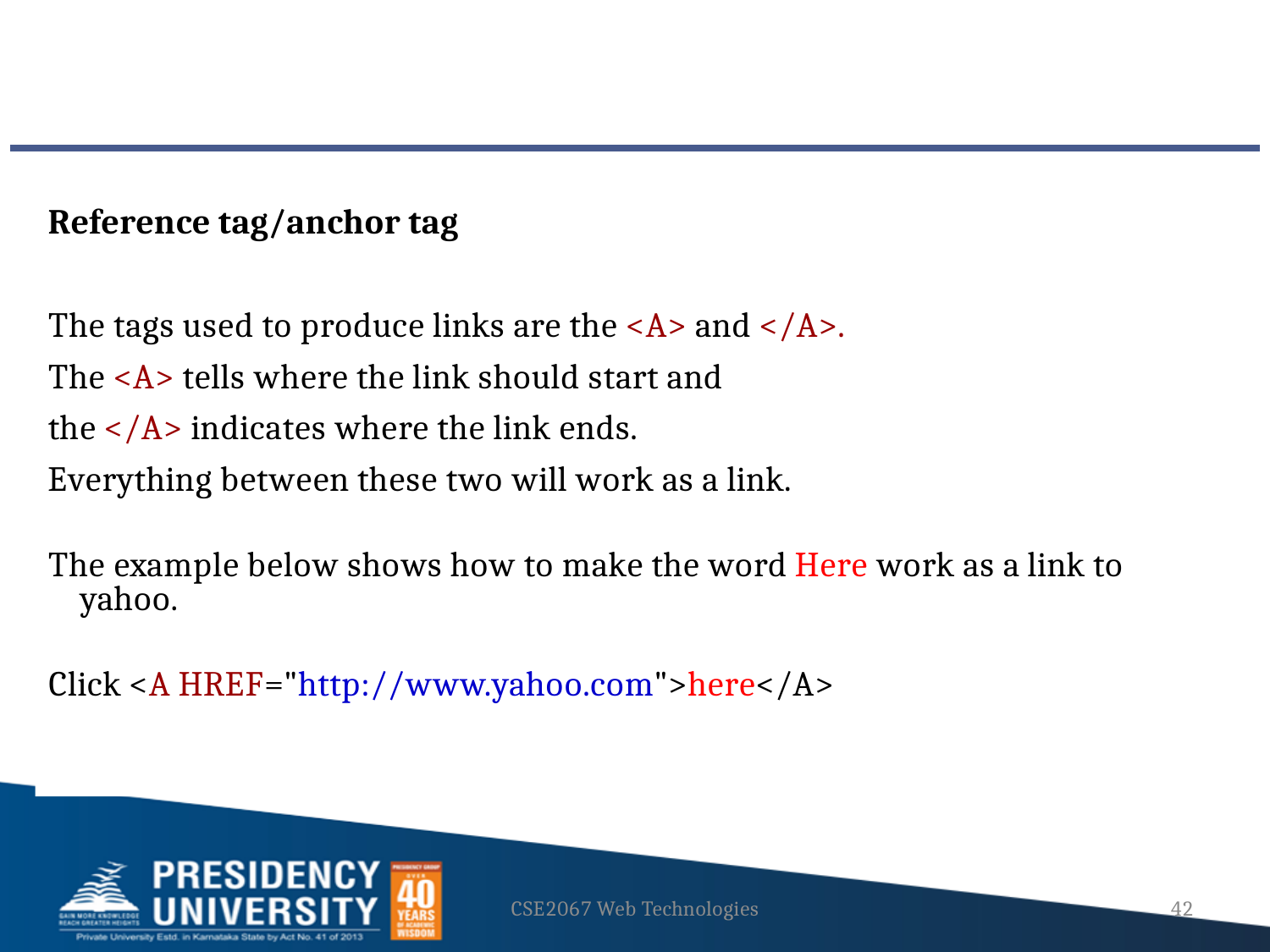

Reference tag/anchor tag

The tags used to produce links are the <A> and </A>.
The <A> tells where the link should start and
the </A> indicates where the link ends.
Everything between these two will work as a link.
The example below shows how to make the word Here work as a link to yahoo.
Click <A HREF="http://www.yahoo.com">here</A>

CSE2067 Web Technologies
42